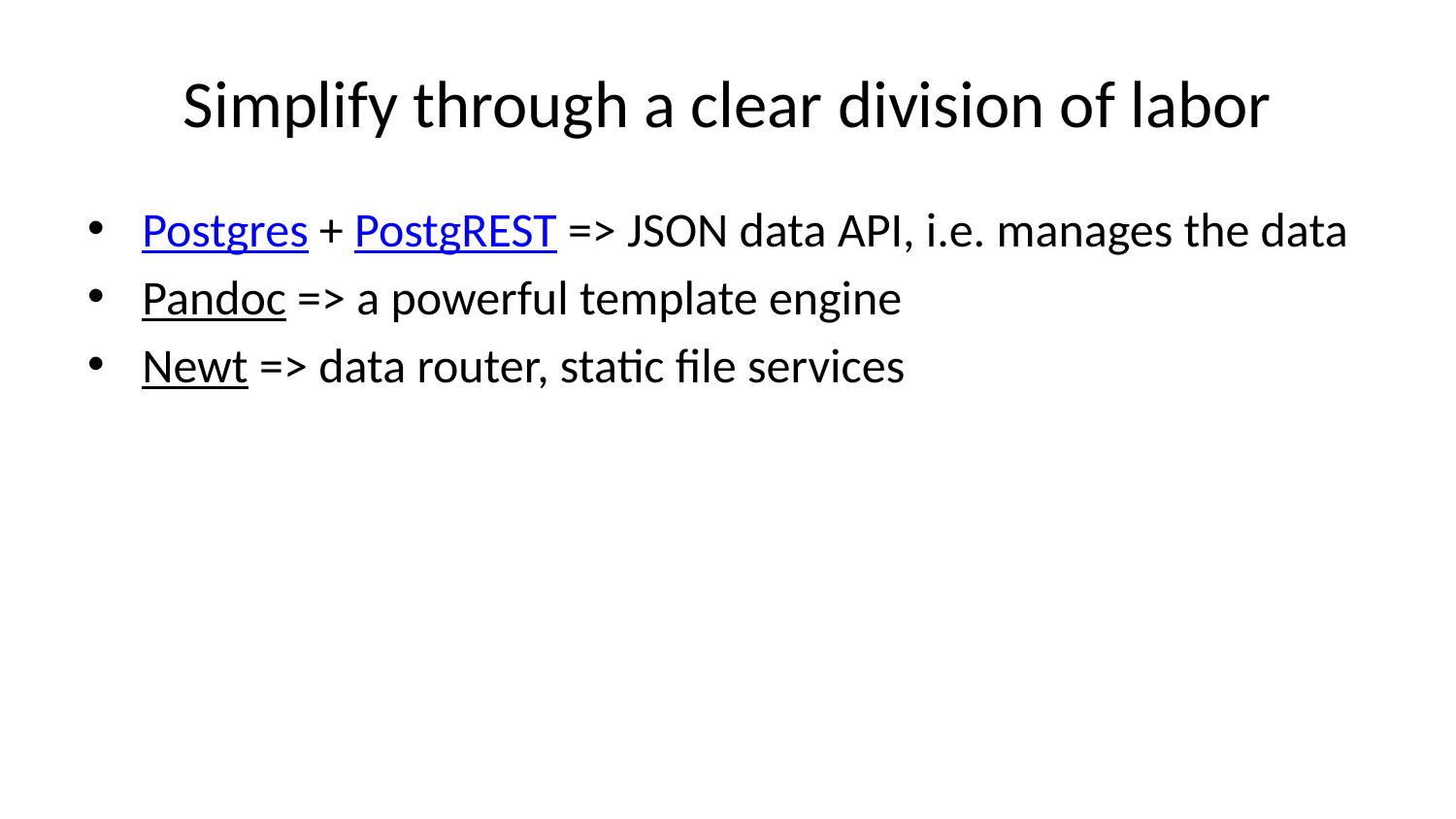

# Simplify through a clear division of labor
Postgres + PostgREST => JSON data API, i.e. manages the data
Pandoc => a powerful template engine
Newt => data router, static file services